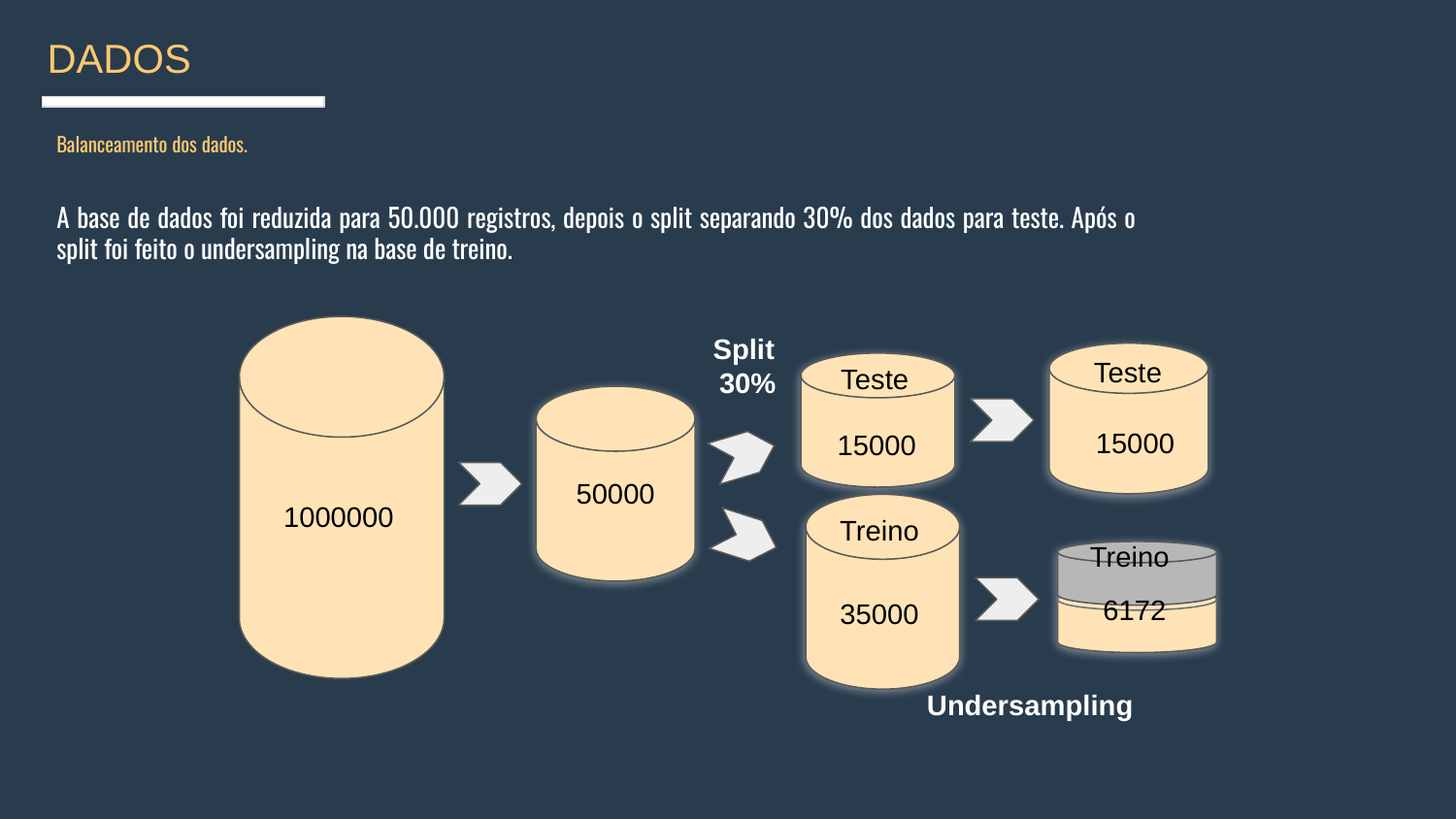

DADOS

Balanceamento dos dados.
A base de dados foi reduzida para 50.000 registros, depois o split separando 30% dos dados para teste. Após o split foi feito o undersampling na base de treino.

Split
 30%
Teste

Teste

15000
15000

50000

1000000

Treino

Treino

6172
35000

Undersampling